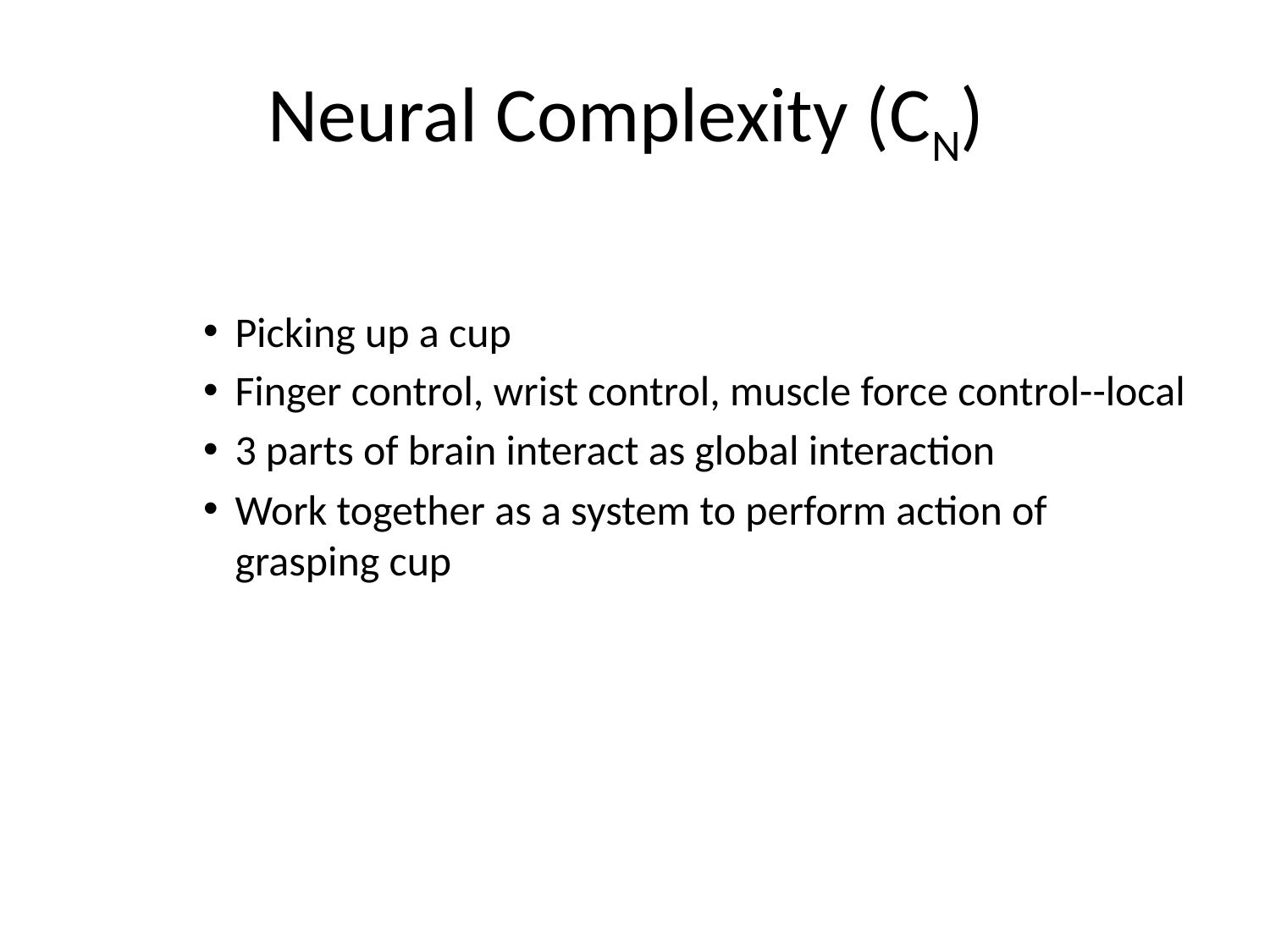

# Neural Complexity (CN)

Picking up a cup
Finger control, wrist control, muscle force control--local
3 parts of brain interact as global interaction
Work together as a system to perform action of grasping cup